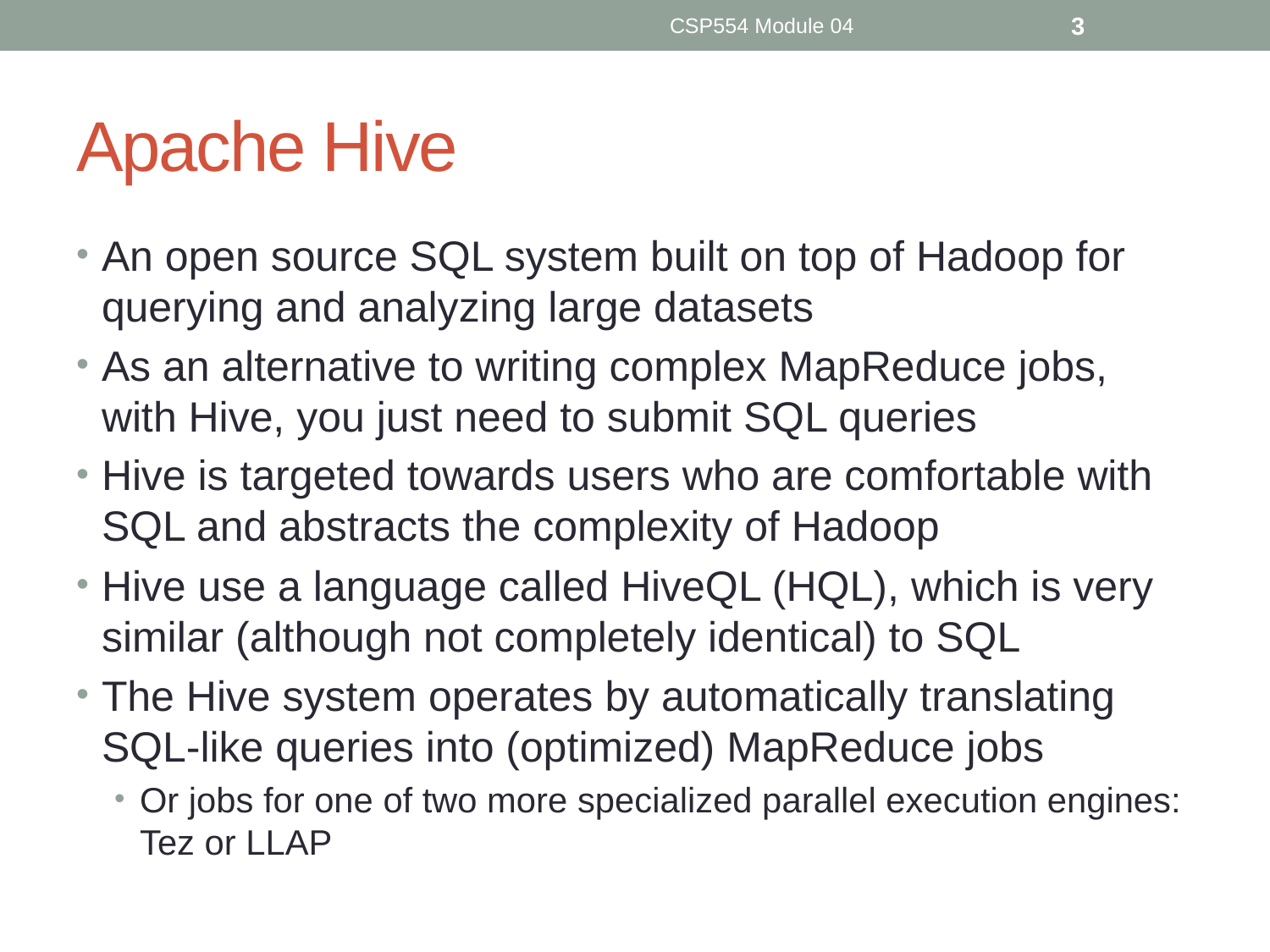

CSP554 Module 04
3
# Apache Hive
An open source SQL system built on top of Hadoop for querying and analyzing large datasets
As an alternative to writing complex MapReduce jobs, with Hive, you just need to submit SQL queries
Hive is targeted towards users who are comfortable with SQL and abstracts the complexity of Hadoop
Hive use a language called HiveQL (HQL), which is very similar (although not completely identical) to SQL
The Hive system operates by automatically translating SQL-like queries into (optimized) MapReduce jobs
Or jobs for one of two more specialized parallel execution engines: Tez or LLAP